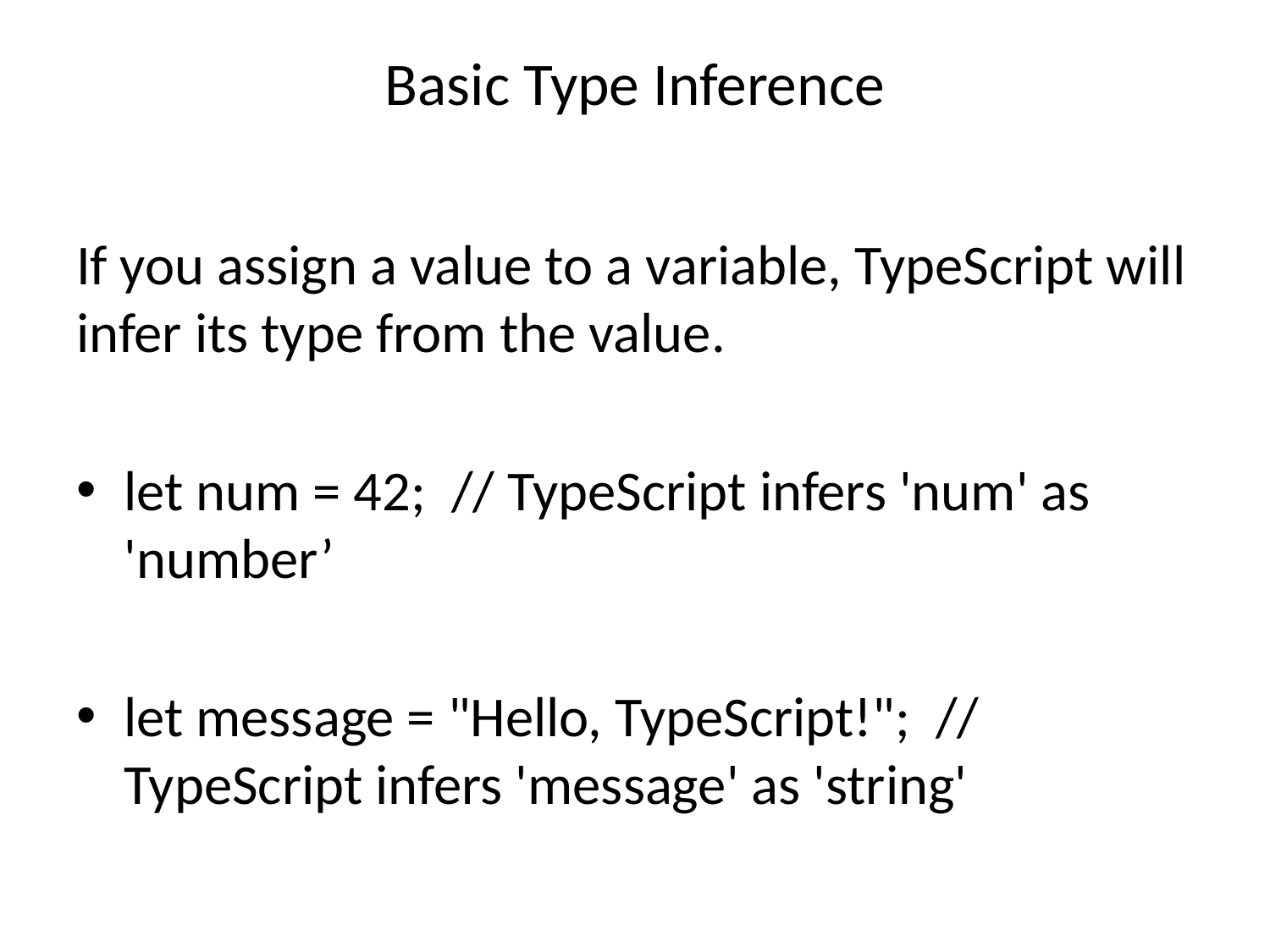

# Basic Type Inference
If you assign a value to a variable, TypeScript will infer its type from the value.

let num = 42;  // TypeScript infers 'num' as 'number’

let message = "Hello, TypeScript!";  // TypeScript infers 'message' as 'string'